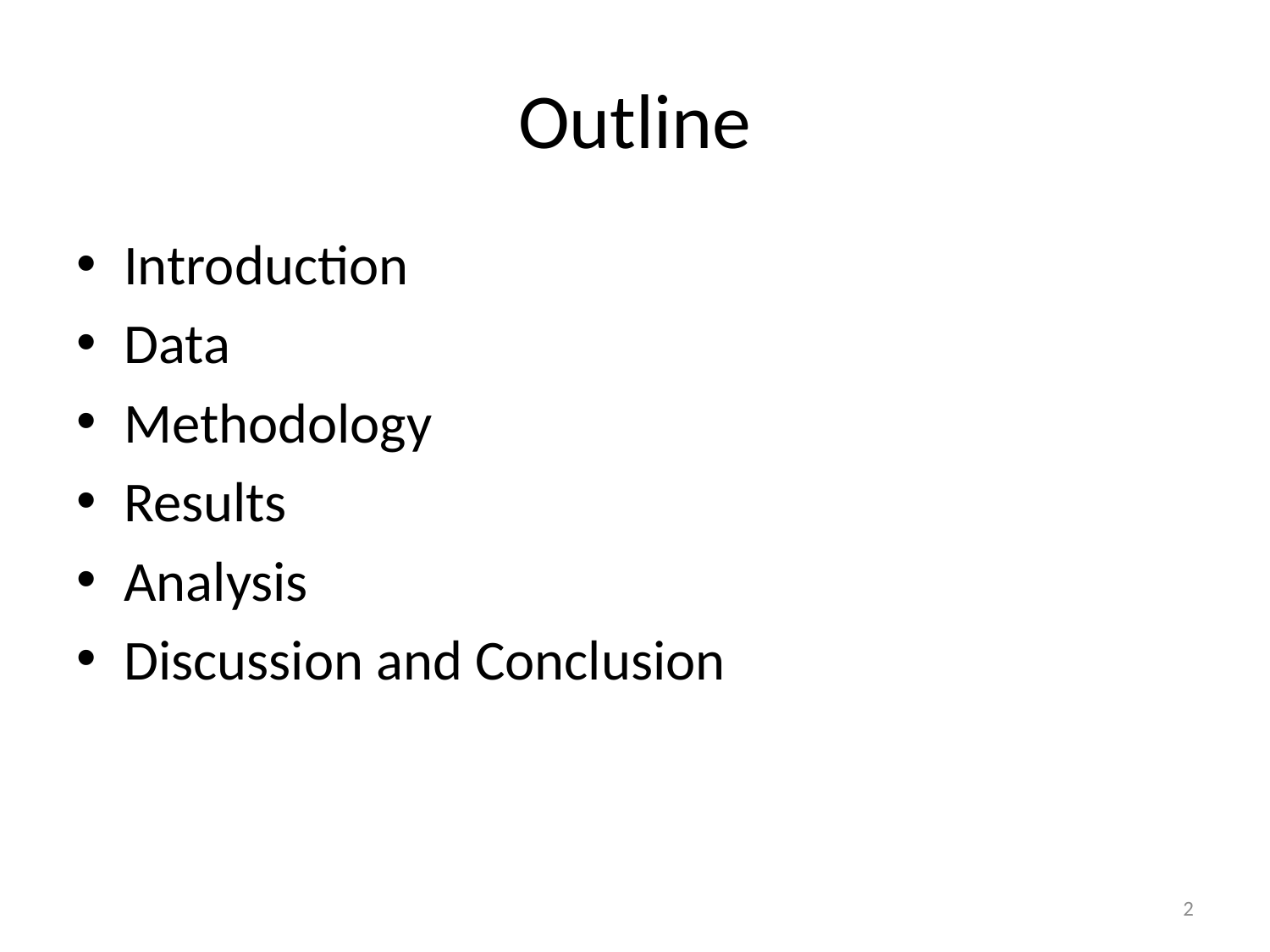

# Outline
Introduction
Data
Methodology
Results
Analysis
Discussion and Conclusion
2